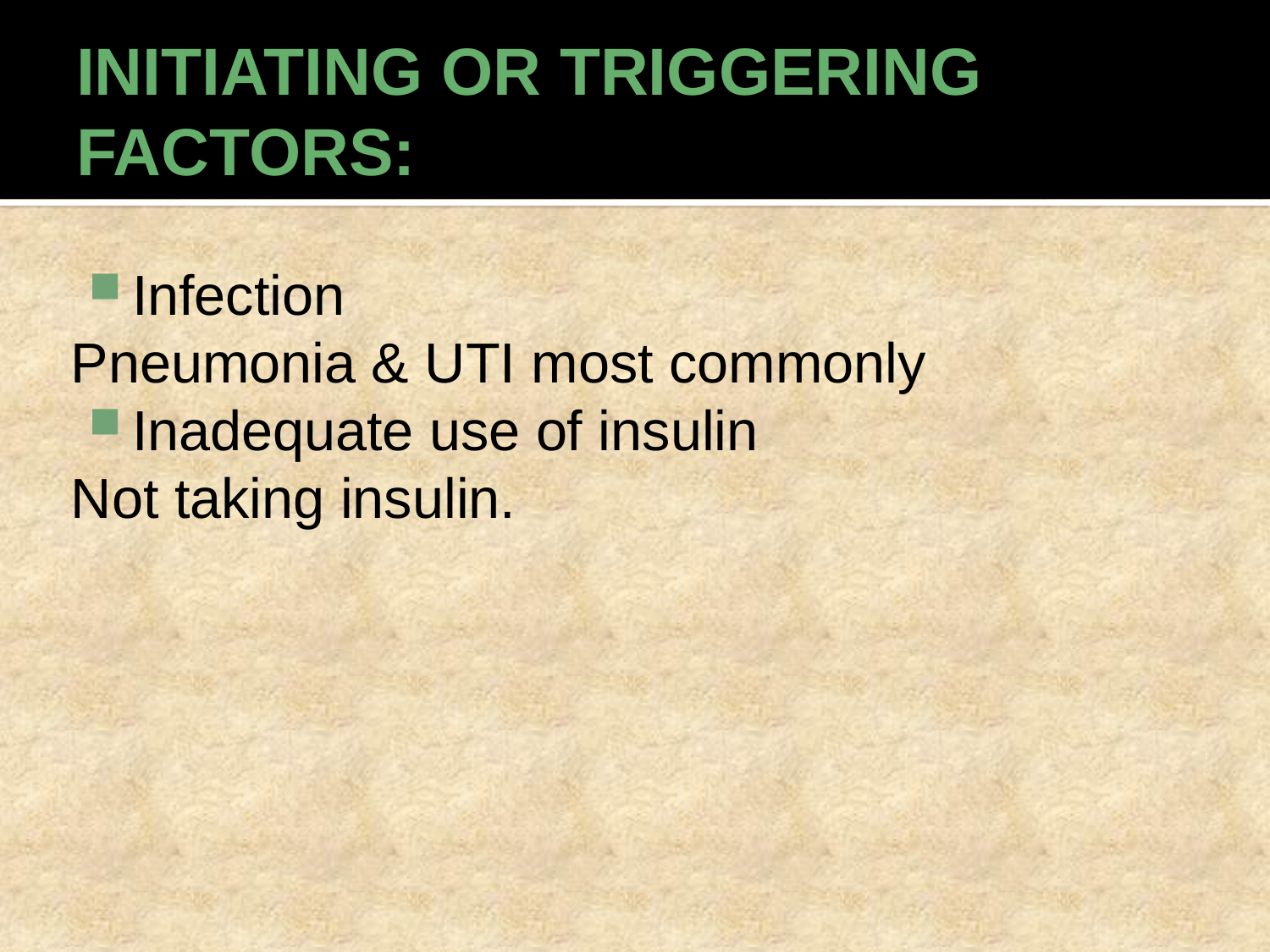

# INITIATING OR TRIGGERING FACTORS:
Infection
Pneumonia & UTI most commonly
Inadequate use of insulin
Not taking insulin.